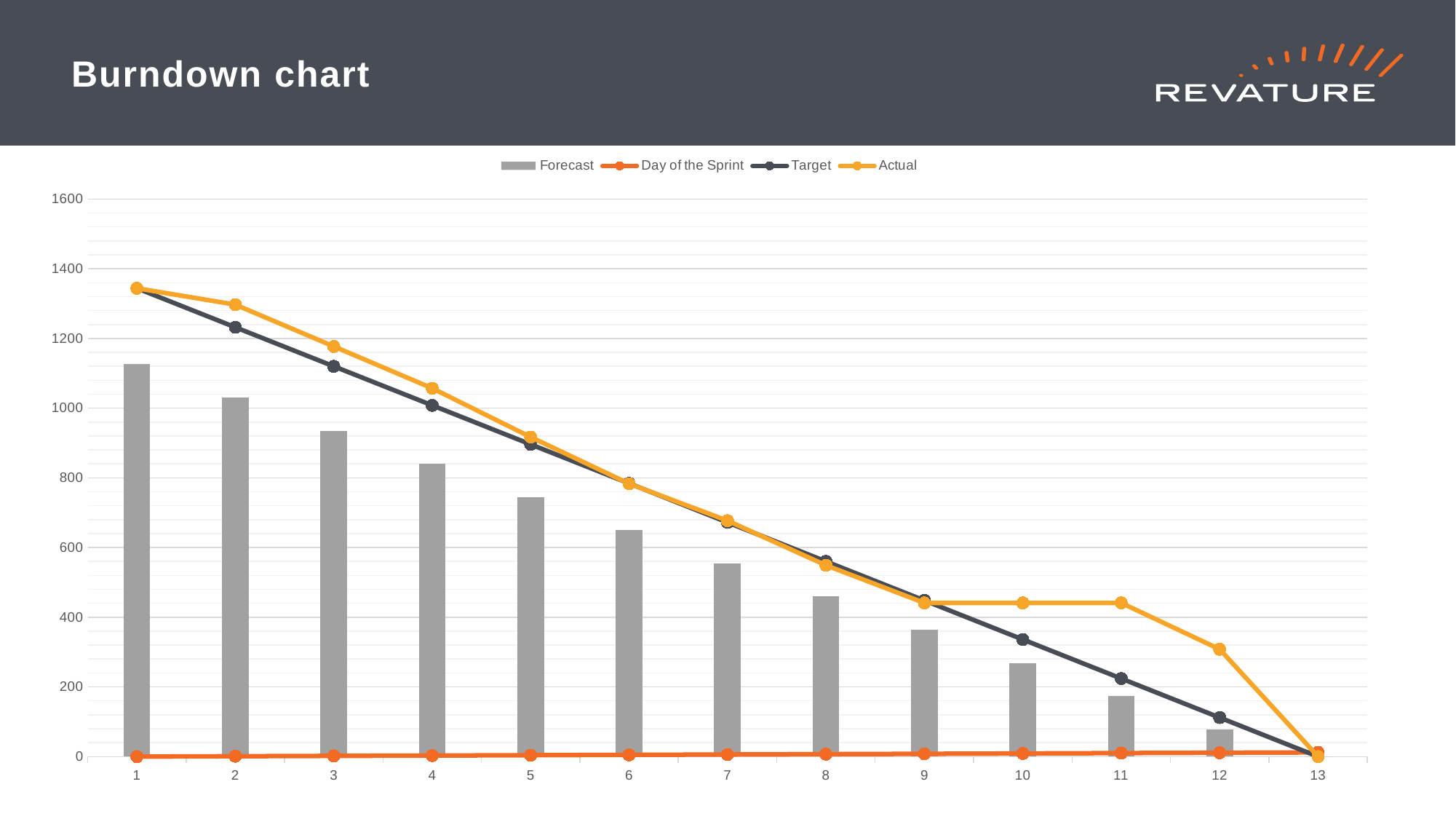

# Burndown chart

### Chart

| Category | Forecast | Day of the Sprint | Target | Actual |
|---|---|---|---|---|
| 1 | 1125.6 | 0.0 | 1344.0 | 1344.0 |
| 2 | 1030.3999999999999 | 1.0 | 1232.0 | 1297.0 |
| 3 | 935.1999999999998 | 2.0 | 1120.0 | 1177.0 |
| 4 | 840.0 | 3.0 | 1008.0 | 1057.0 |
| 5 | 744.8 | 4.0 | 896.0 | 917.0 |
| 6 | 649.5999999999999 | 5.0 | 784.0 | 783.0 |
| 7 | 554.4 | 6.0 | 672.0 | 677.0 |
| 8 | 459.20000000000005 | 7.0 | 560.0 | 549.0 |
| 9 | 364.0 | 8.0 | 448.0 | 441.0 |
| 10 | 268.79999999999995 | 9.0 | 336.0 | 441.0 |
| 11 | 173.60000000000002 | 10.0 | 224.0 | 441.0 |
| 12 | 78.40000000000009 | 11.0 | 112.0 | 308.0 |
| 13 | 0.0 | 12.0 | 0.0 | 0.0 |